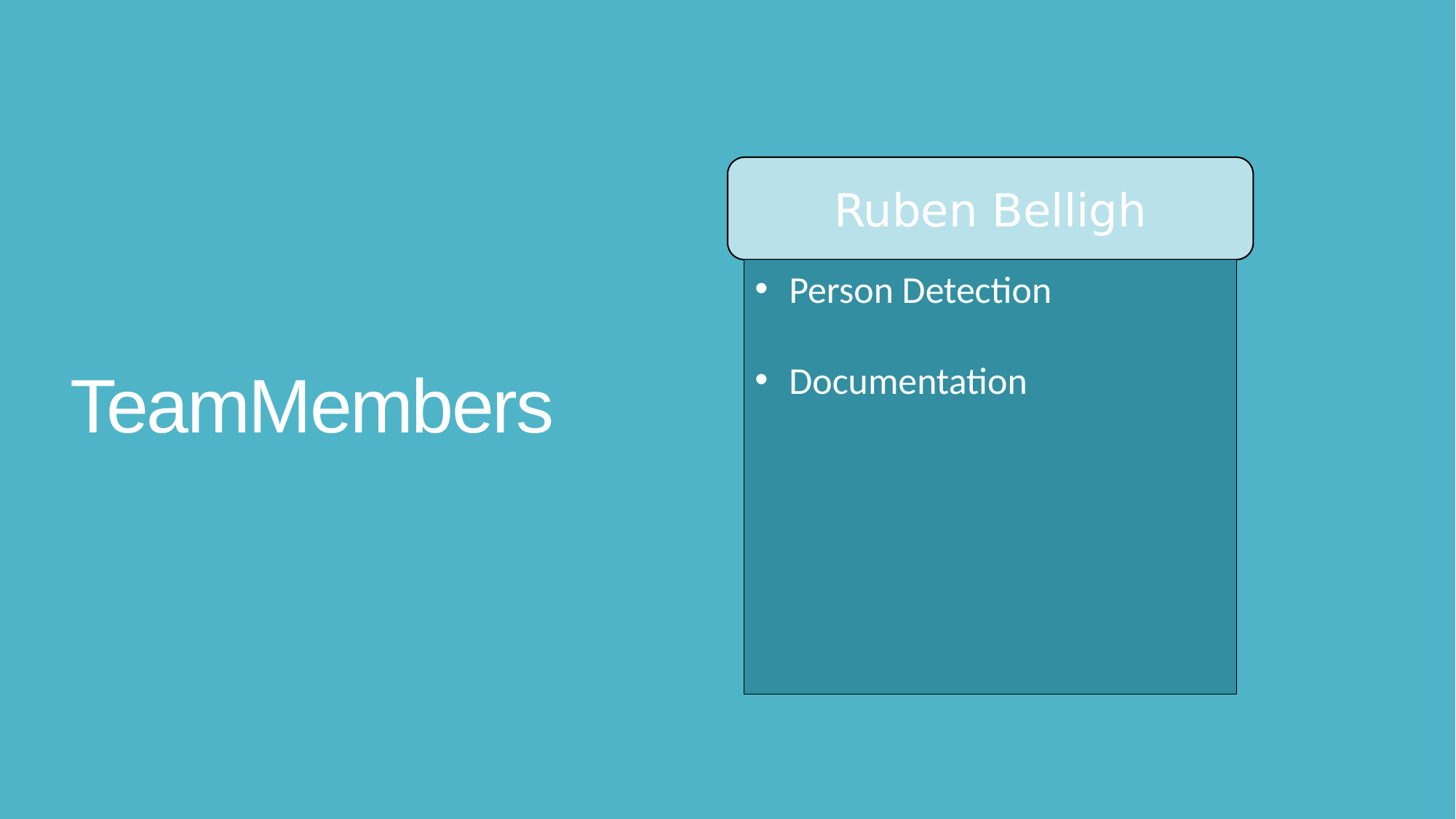

#
Ruben Belligh
Person Detection

Documentation

TeamMembers